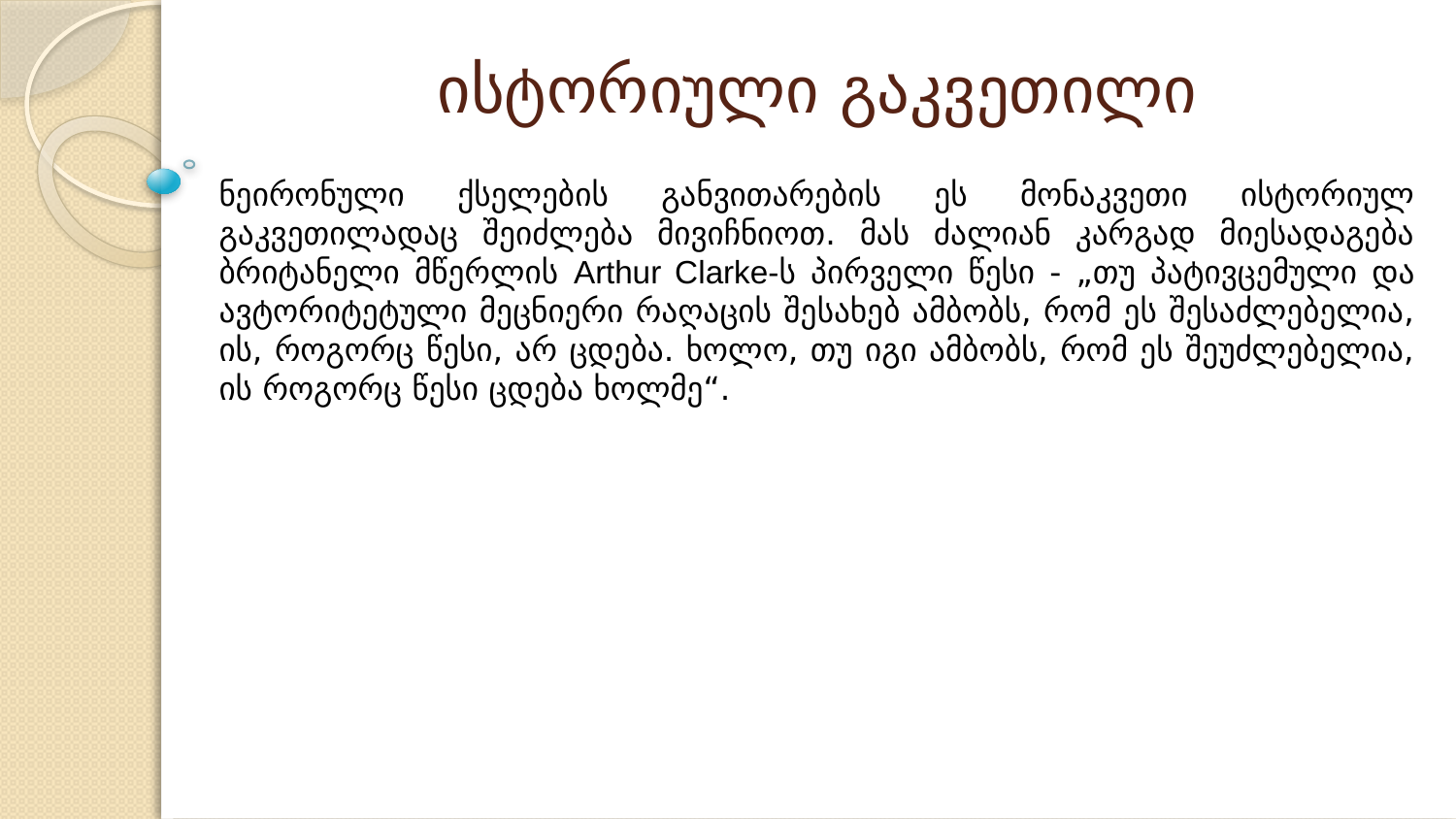

ისტორიული გაკვეთილი
ნეირონული ქსელების განვითარების ეს მონაკვეთი ისტორიულ გაკვეთილადაც შეიძლება მივიჩნიოთ. მას ძალიან კარგად მიესადაგება ბრიტანელი მწერლის Arthur Clarke-ს პირველი წესი - „თუ პატივცემული და ავტორიტეტული მეცნიერი რაღაცის შესახებ ამბობს, რომ ეს შესაძლებელია, ის, როგორც წესი, არ ცდება. ხოლო, თუ იგი ამბობს, რომ ეს შეუძლებელია, ის როგორც წესი ცდება ხოლმე“.